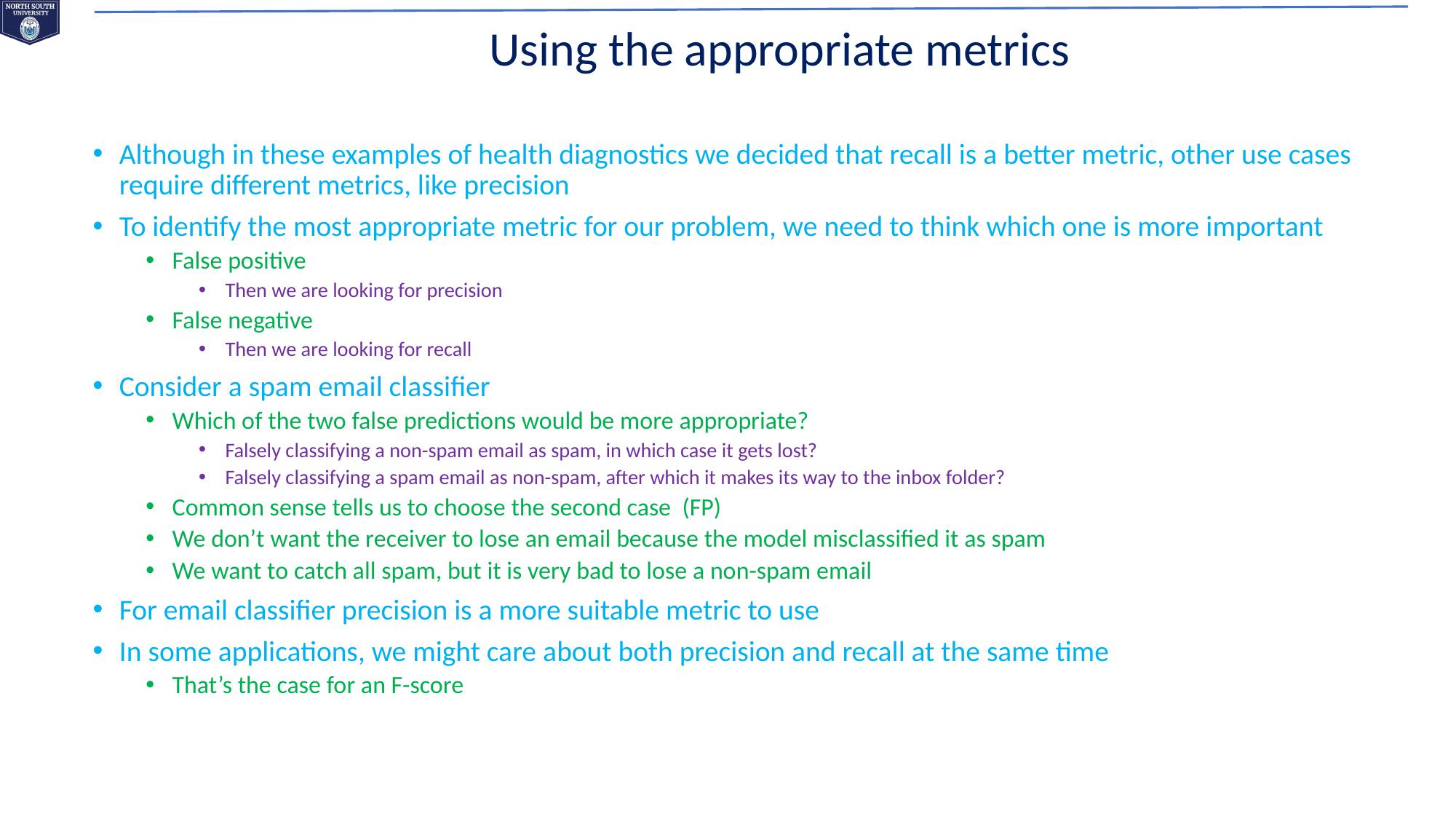

# Using the appropriate metrics
Although in these examples of health diagnostics we decided that recall is a better metric, other use cases require different metrics, like precision
To identify the most appropriate metric for our problem, we need to think which one is more important
False positive
Then we are looking for precision
False negative
Then we are looking for recall
Consider a spam email classifier
Which of the two false predictions would be more appropriate?
Falsely classifying a non-spam email as spam, in which case it gets lost?
Falsely classifying a spam email as non-spam, after which it makes its way to the inbox folder?
Common sense tells us to choose the second case  (FP)
We don’t want the receiver to lose an email because the model misclassified it as spam
We want to catch all spam, but it is very bad to lose a non-spam email
For email classifier precision is a more suitable metric to use
In some applications, we might care about both precision and recall at the same time
That’s the case for an F-score